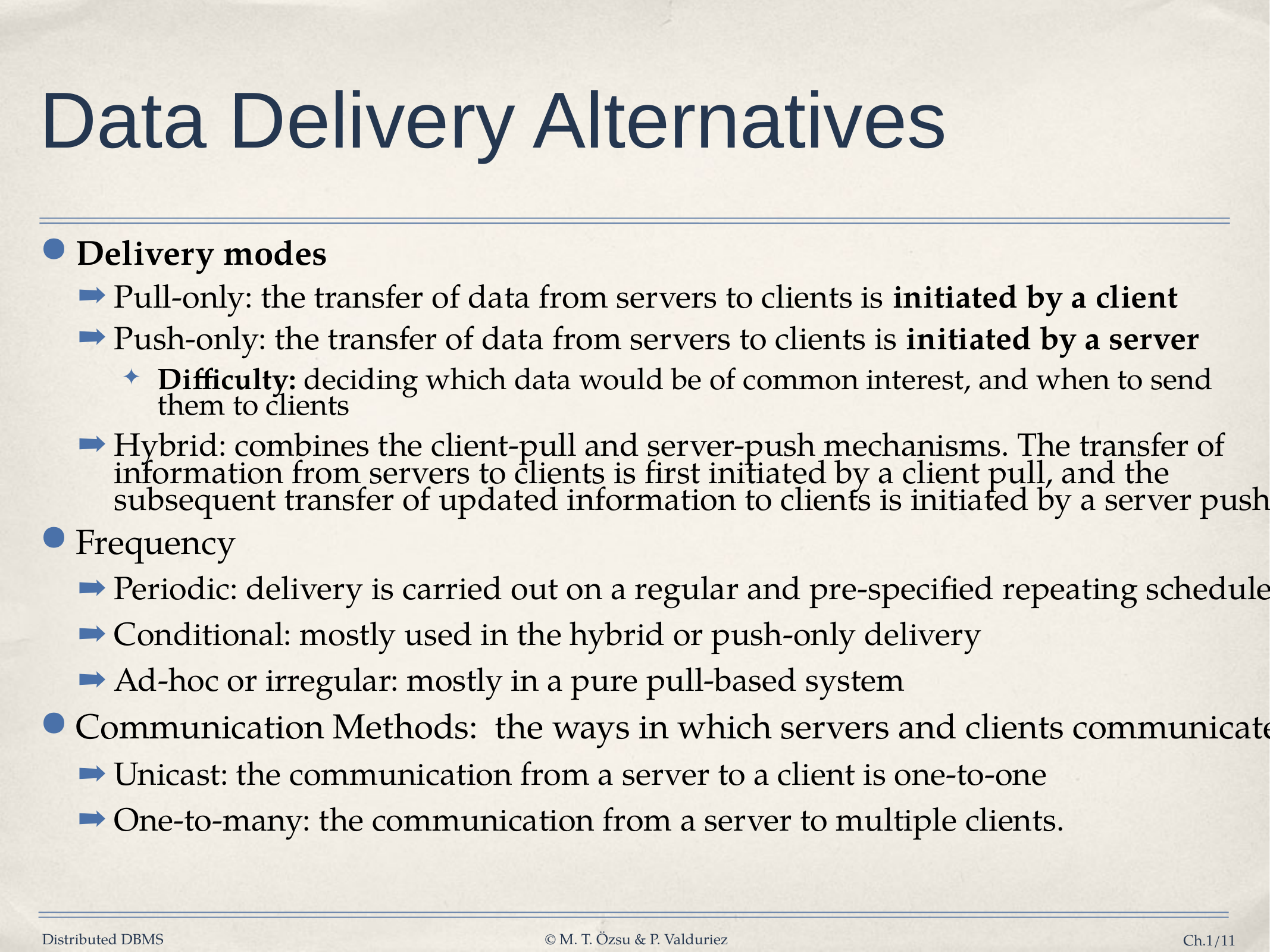

# Data Delivery Alternatives
Delivery modes
Pull-only: the transfer of data from servers to clients is initiated by a client
Push-only: the transfer of data from servers to clients is initiated by a server
Difficulty: deciding which data would be of common interest, and when to send them to clients
Hybrid: combines the client-pull and server-push mechanisms. The transfer of information from servers to clients is first initiated by a client pull, and the subsequent transfer of updated information to clients is initiated by a server push.
Frequency
Periodic: delivery is carried out on a regular and pre-specified repeating schedule
Conditional: mostly used in the hybrid or push-only delivery
Ad-hoc or irregular: mostly in a pure pull-based system
Communication Methods:  the ways in which servers and clients communicate
Unicast: the communication from a server to a client is one-to-one
One-to-many: the communication from a server to multiple clients.